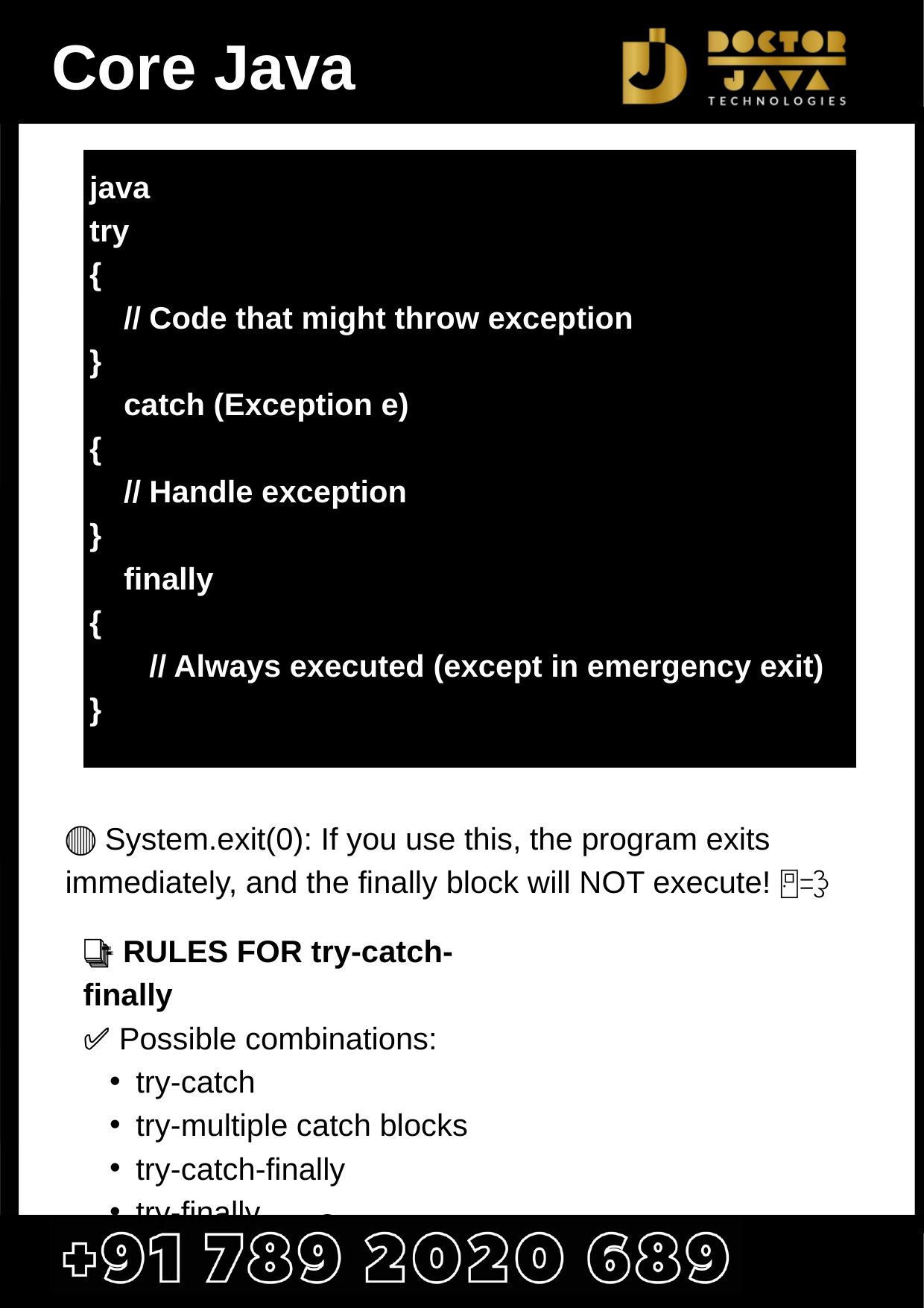

Core Java

java
try
{
    // Code that might throw exception
}
    catch (Exception e)
{
    // Handle exception
}
    finally
{
    // Always executed (except in emergency exit)
}

🔴 System.exit(0): If you use this, the program exits immediately, and the finally block will NOT execute! 🚪💨
📑 RULES FOR try-catch-finally
✅ Possible combinations:
try-catch
try-multiple catch blocks
try-catch-finally
try-finally